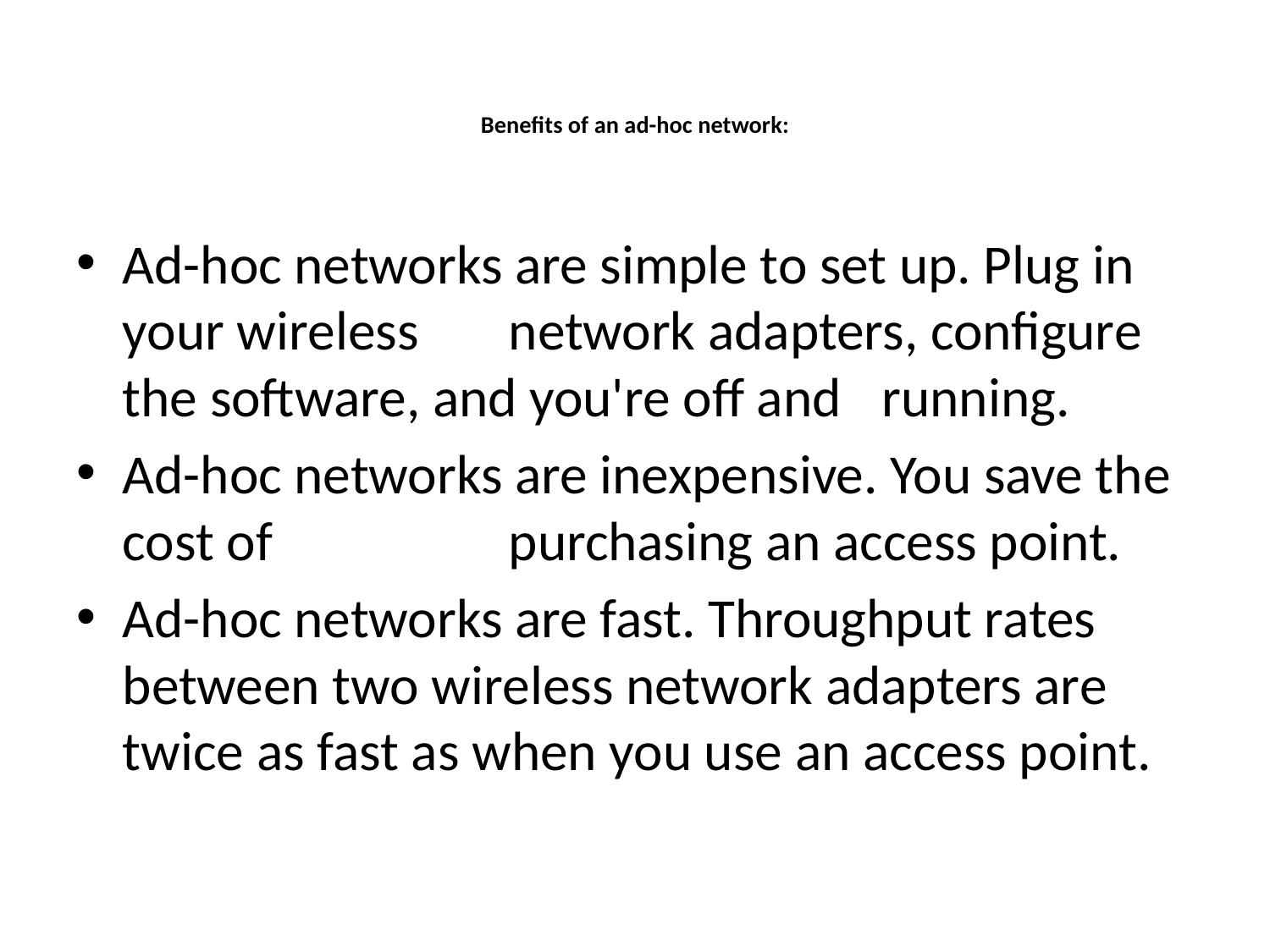

# Benefits of an ad-hoc network:
Ad-hoc networks are simple to set up. Plug in your wireless 	 network adapters, configure the software, and you're off and 	 running.
Ad-hoc networks are inexpensive. You save the cost of 	 	 purchasing an access point.
Ad-hoc networks are fast. Throughput rates between two wireless network adapters are twice as fast as when you use an access point.